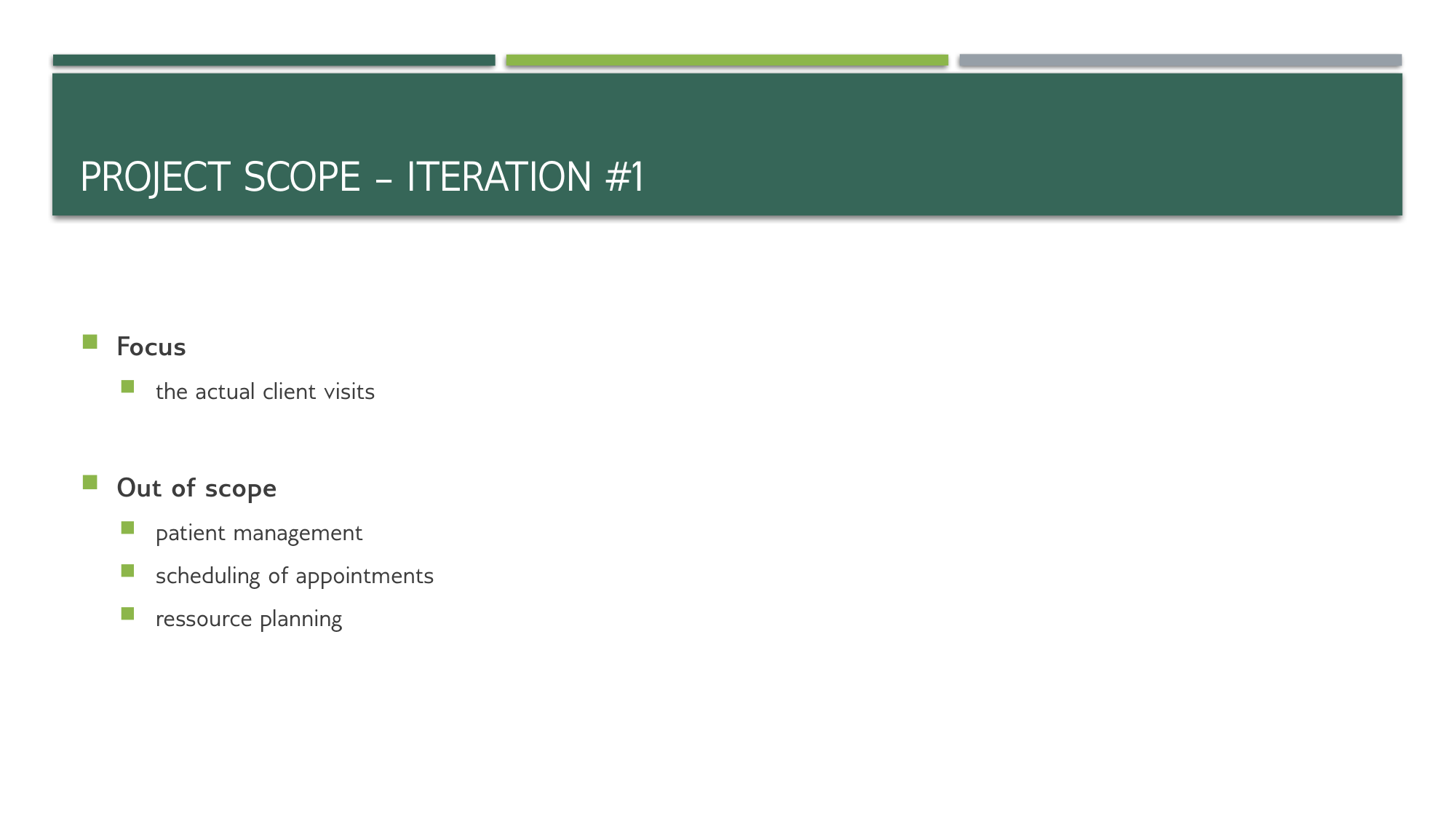

# Project Scope – Iteration #1
Focus
the actual client visits

Out of scope
patient management
scheduling of appointments
ressource planning